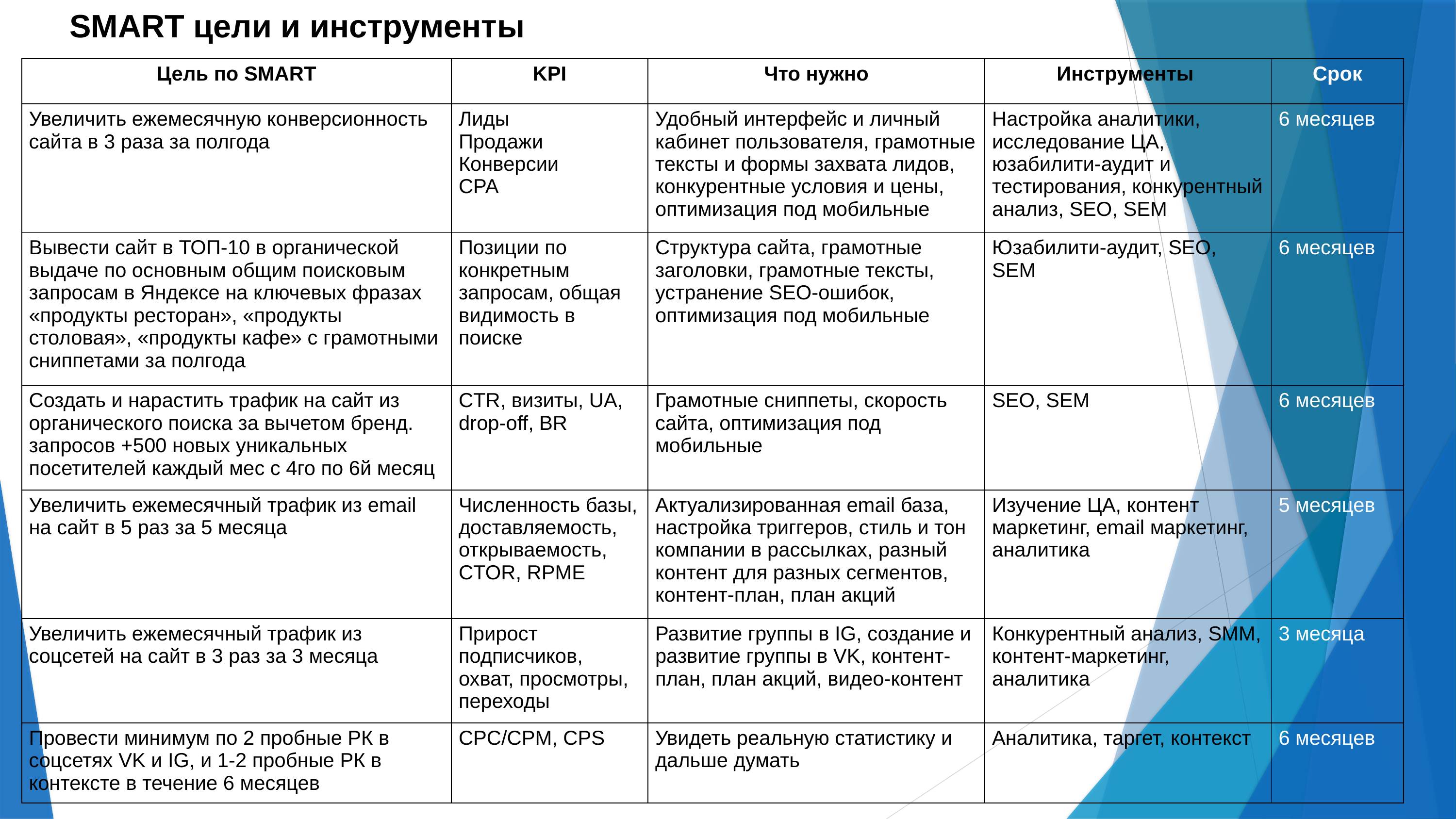

SMART цели и инструменты
| Цель по SMART | KPI | Что нужно | Инструменты | Срок |
| --- | --- | --- | --- | --- |
| Увеличить ежемесячную конверсионность сайта в 3 раза за полгода | Лиды Продажи Конверсии CPA | Удобный интерфейс и личный кабинет пользователя, грамотные тексты и формы захвата лидов, конкурентные условия и цены, оптимизация под мобильные | Настройка аналитики, исследование ЦА, юзабилити-аудит и тестирования, конкурентный анализ, SEO, SEM | 6 месяцев |
| Вывести сайт в ТОП-10 в органической выдаче по основным общим поисковым запросам в Яндексе на ключевых фразах «продукты ресторан», «продукты столовая», «продукты кафе» с грамотными сниппетами за полгода | Позиции по конкретным запросам, общая видимость в поиске | Структура сайта, грамотные заголовки, грамотные тексты, устранение SEO-ошибок, оптимизация под мобильные | Юзабилити-аудит, SEO, SEM | 6 месяцев |
| Создать и нарастить трафик на сайт из органического поиска за вычетом бренд. запросов +500 новых уникальных посетителей каждый мес с 4го по 6й месяц | CTR, визиты, UA, drop-off, BR | Грамотные сниппеты, скорость сайта, оптимизация под мобильные | SEO, SEM | 6 месяцев |
| Увеличить ежемесячный трафик из email на сайт в 5 раз за 5 месяца | Численность базы, доставляемость, открываемость, CTOR, RPME | Актуализированная email база, настройка триггеров, стиль и тон компании в рассылках, разный контент для разных сегментов, контент-план, план акций | Изучение ЦА, контент маркетинг, email маркетинг, аналитика | 5 месяцев |
| Увеличить ежемесячный трафик из соцсетей на сайт в 3 раз за 3 месяца | Прирост подписчиков, охват, просмотры, переходы | Развитие группы в IG, создание и развитие группы в VK, контент-план, план акций, видео-контент | Конкурентный анализ, SMM, контент-маркетинг, аналитика | 3 месяца |
| Провести минимум по 2 пробные РК в соцсетях VK и IG, и 1-2 пробные РК в контексте в течение 6 месяцев | CPC/CPM, CPS | Увидеть реальную статистику и дальше думать | Аналитика, таргет, контекст | 6 месяцев |